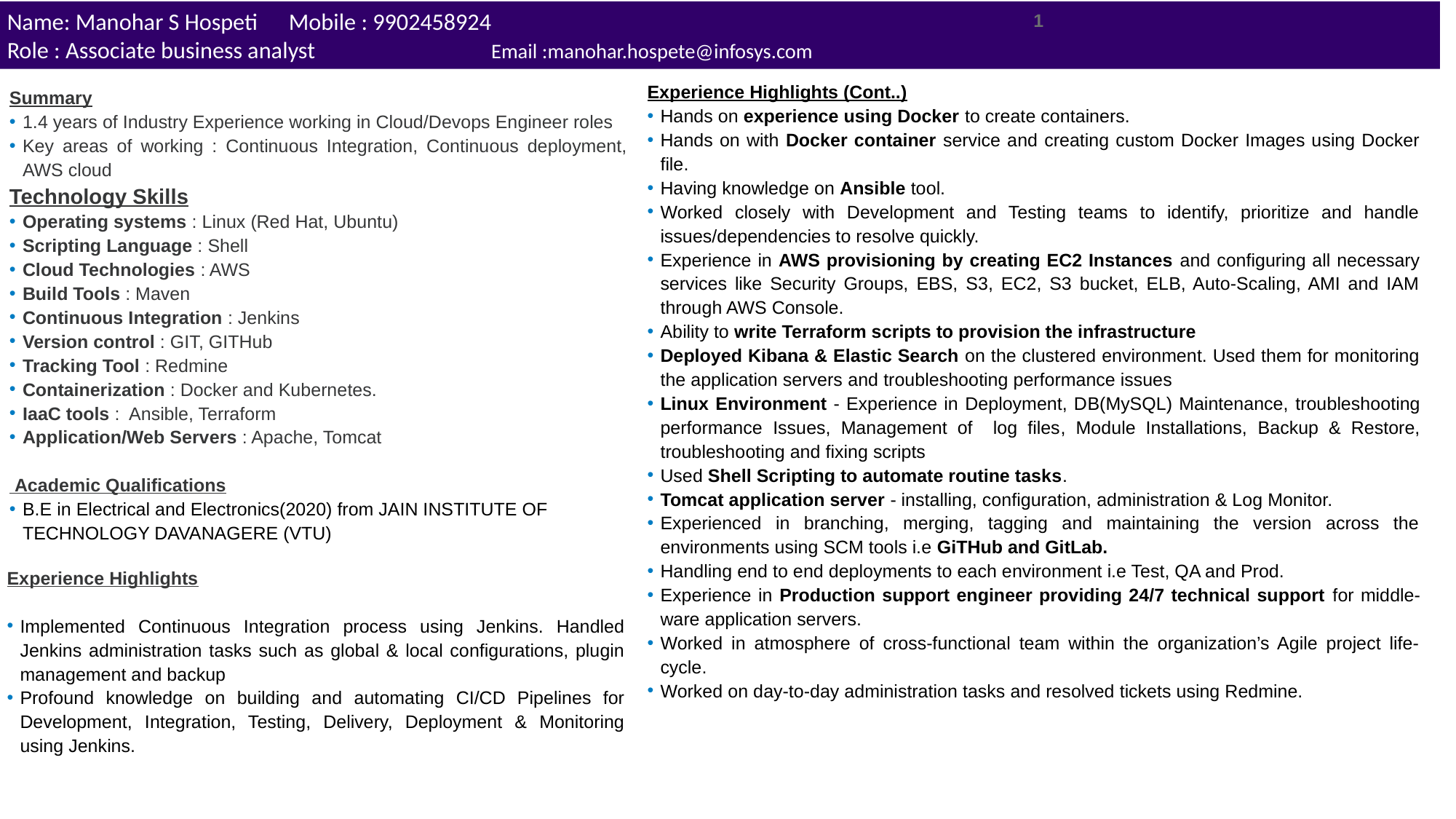

# Name: Manohar S Hospeti					Mobile : 9902458924 Role : Associate business analyst				                       Email :manohar.hospete@infosys.com
1

Summary
1.4 years of Industry Experience working in Cloud/Devops Engineer roles
Key areas of working : Continuous Integration, Continuous deployment, AWS cloud
Technology Skills
Operating systems : Linux (Red Hat, Ubuntu)
Scripting Language : Shell
Cloud Technologies : AWS
Build Tools : Maven
Continuous Integration : Jenkins
Version control : GIT, GITHub
Tracking Tool : Redmine
Containerization : Docker and Kubernetes.
IaaC tools :  Ansible, Terraform
Application/Web Servers : Apache, Tomcat

 Academic Qualifications
B.E in Electrical and Electronics(2020) from JAIN INSTITUTE OF TECHNOLOGY DAVANAGERE (VTU)
Experience Highlights (Cont..)
Hands on experience using Docker to create containers.
Hands on with Docker container service and creating custom Docker Images using Docker file.
Having knowledge on Ansible tool.
Worked closely with Development and Testing teams to identify, prioritize and handle issues/dependencies to resolve quickly.
Experience in AWS provisioning by creating EC2 Instances and configuring all necessary services like Security Groups, EBS, S3, EC2, S3 bucket, ELB, Auto-Scaling, AMI and IAM through AWS Console.
Ability to write Terraform scripts to provision the infrastructure
Deployed Kibana & Elastic Search on the clustered environment. Used them for monitoring the application servers and troubleshooting performance issues
Linux Environment - Experience in Deployment, DB(MySQL) Maintenance, troubleshooting performance Issues, Management of  log files, Module Installations, Backup & Restore, troubleshooting and fixing scripts
Used Shell Scripting to automate routine tasks.
Tomcat application server - installing, configuration, administration & Log Monitor.
Experienced in branching, merging, tagging and maintaining the version across the environments using SCM tools i.e GiTHub and GitLab.
Handling end to end deployments to each environment i.e Test, QA and Prod.
Experience in Production support engineer providing 24/7 technical support for middle-ware application servers.
Worked in atmosphere of cross-functional team within the organization’s Agile project life-cycle.
Worked on day-to-day administration tasks and resolved tickets using Redmine.

Experience Highlights

Implemented Continuous Integration process using Jenkins. Handled Jenkins administration tasks such as global & local configurations, plugin management and backup
Profound knowledge on building and automating CI/CD Pipelines for Development, Integration, Testing, Delivery, Deployment & Monitoring using Jenkins.